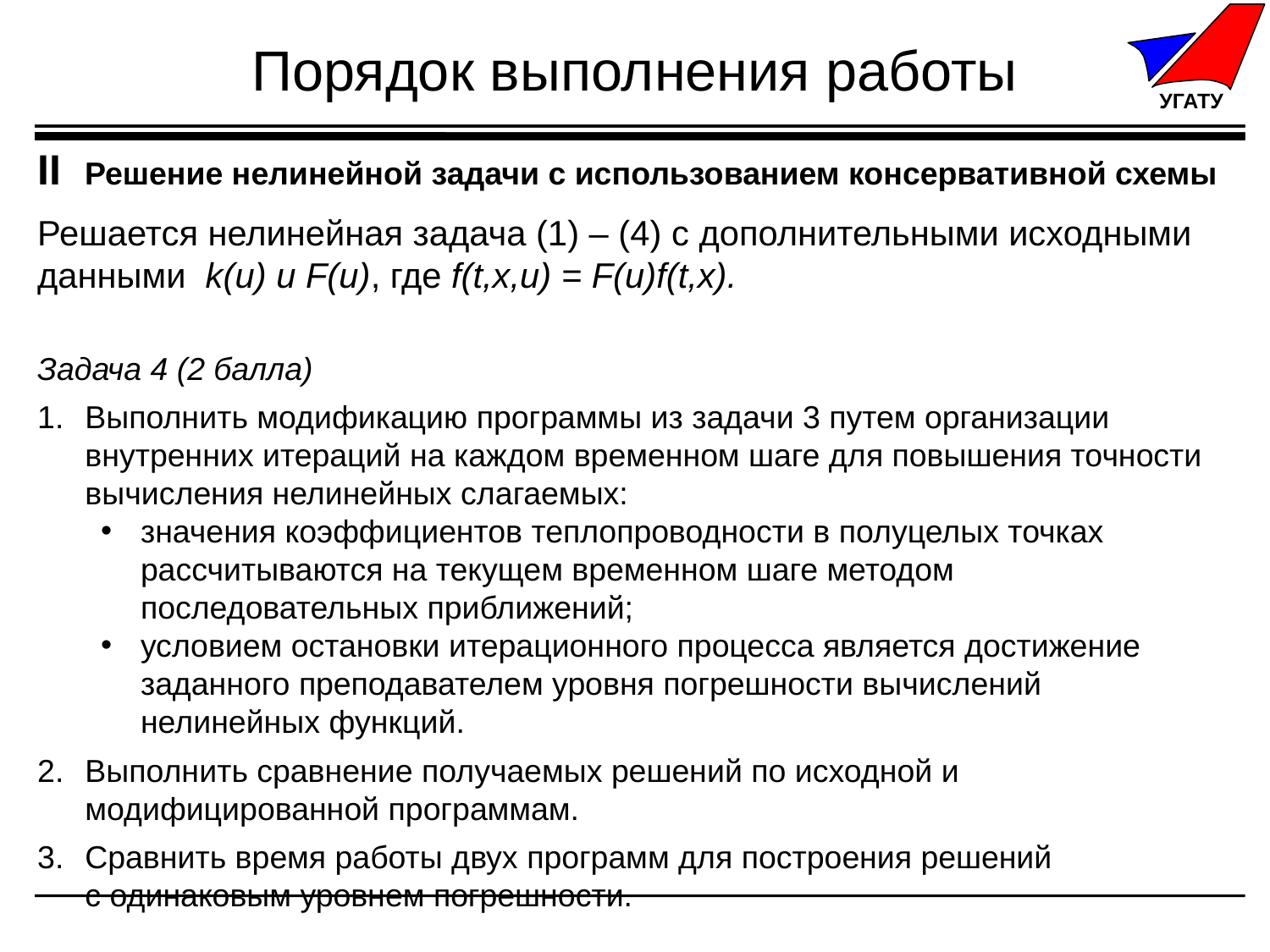

# Порядок выполнения работы

II  Решение нелинейной задачи с использованием консервативной схемы
Решается нелинейная задача (1) – (4) с дополнительными исходными данными  k(u) и F(u), где f(t,x,u) = F(u)f(t,x).
Задача 4 (2 балла)
Выполнить модификацию программы из задачи 3 путем организации внутренних итераций на каждом временном шаге для повышения точности вычисления нелинейных слагаемых:
значения коэффициентов теплопроводности в полуцелых точках рассчитываются на текущем временном шаге методом последовательных приближений;
условием остановки итерационного процесса является достижение заданного преподавателем уровня погрешности вычислений нелинейных функций.
Выполнить сравнение получаемых решений по исходной и модифицированной программам.
Сравнить время работы двух программ для построения решений
с одинаковым уровнем погрешности.